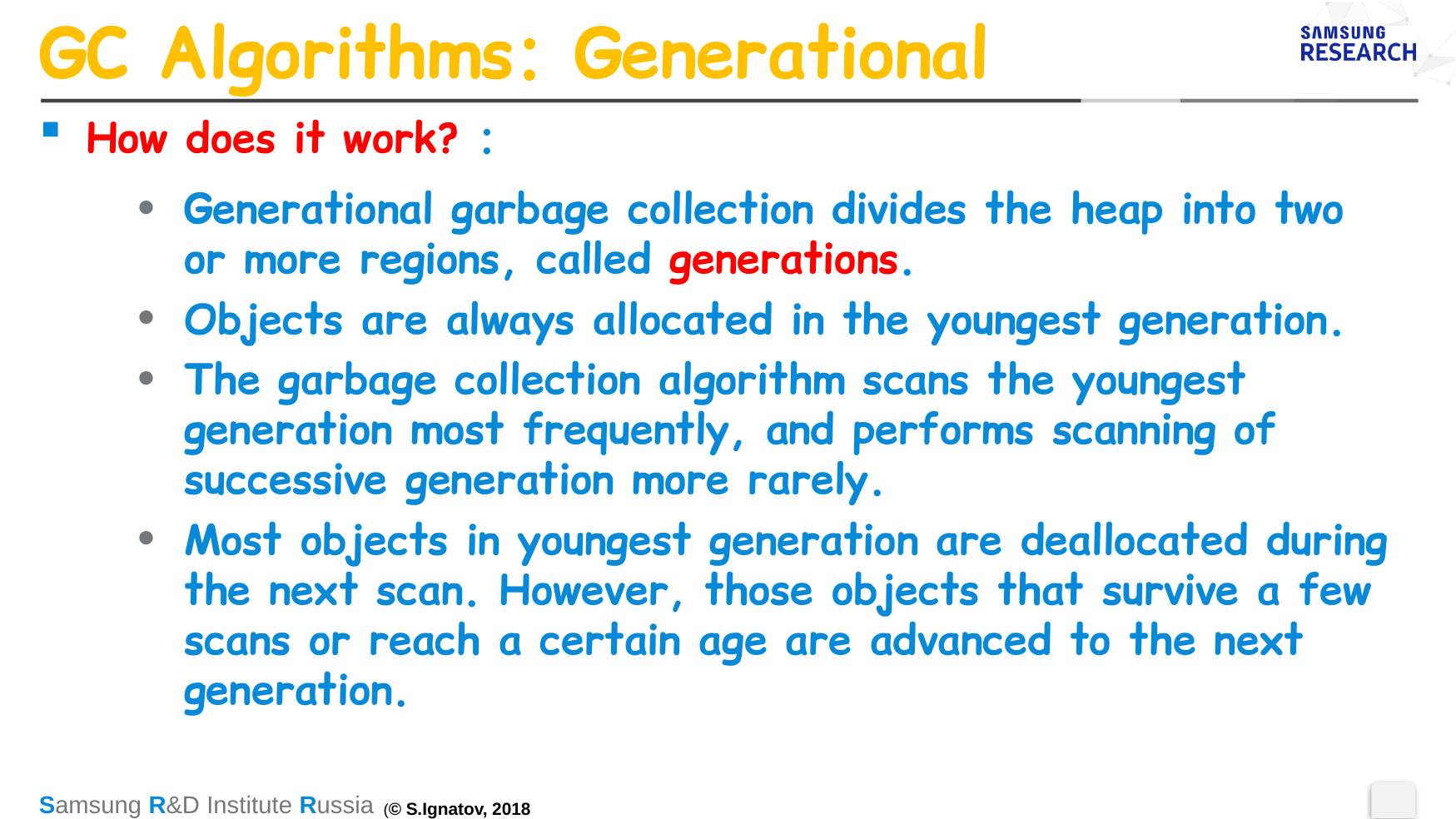

# GC Algorithms: Generational
How does it work? :
Generational garbage collection divides the heap into two or more regions, called generations.
Objects are always allocated in the youngest generation.
The garbage collection algorithm scans the youngest generation most frequently, and performs scanning of successive generation more rarely.
Most objects in youngest generation are deallocated during the next scan. However, those objects that survive a few scans or reach a certain age are advanced to the next generation.

(© S.Ignatov, 2018